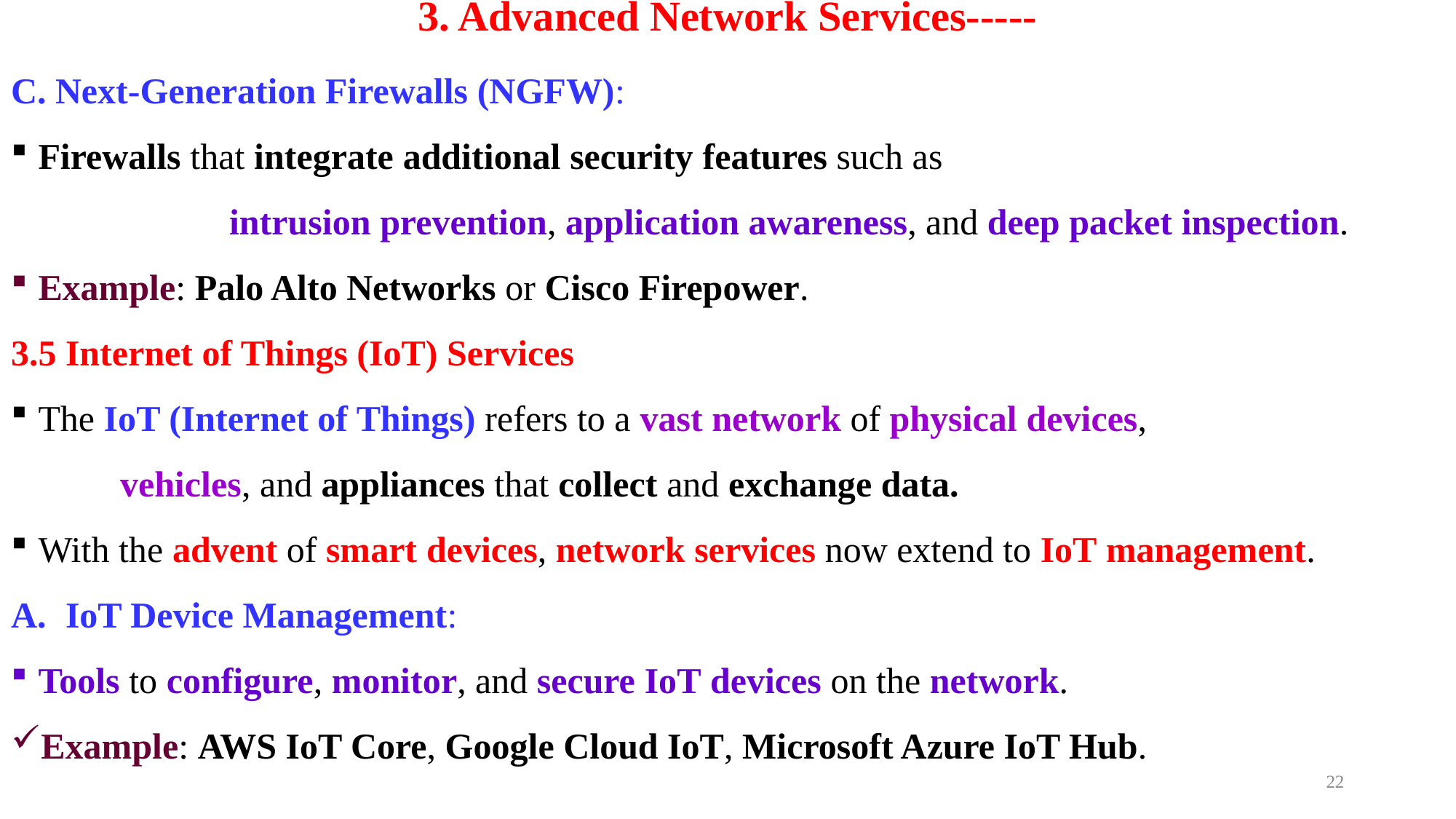

# 3. Advanced Network Services-----
C. Next-Generation Firewalls (NGFW):
Firewalls that integrate additional security features such as
		intrusion prevention, application awareness, and deep packet inspection.
Example: Palo Alto Networks or Cisco Firepower.
3.5 Internet of Things (IoT) Services
The IoT (Internet of Things) refers to a vast network of physical devices,
	vehicles, and appliances that collect and exchange data.
With the advent of smart devices, network services now extend to IoT management.
IoT Device Management:
Tools to configure, monitor, and secure IoT devices on the network.
Example: AWS IoT Core, Google Cloud IoT, Microsoft Azure IoT Hub.

22